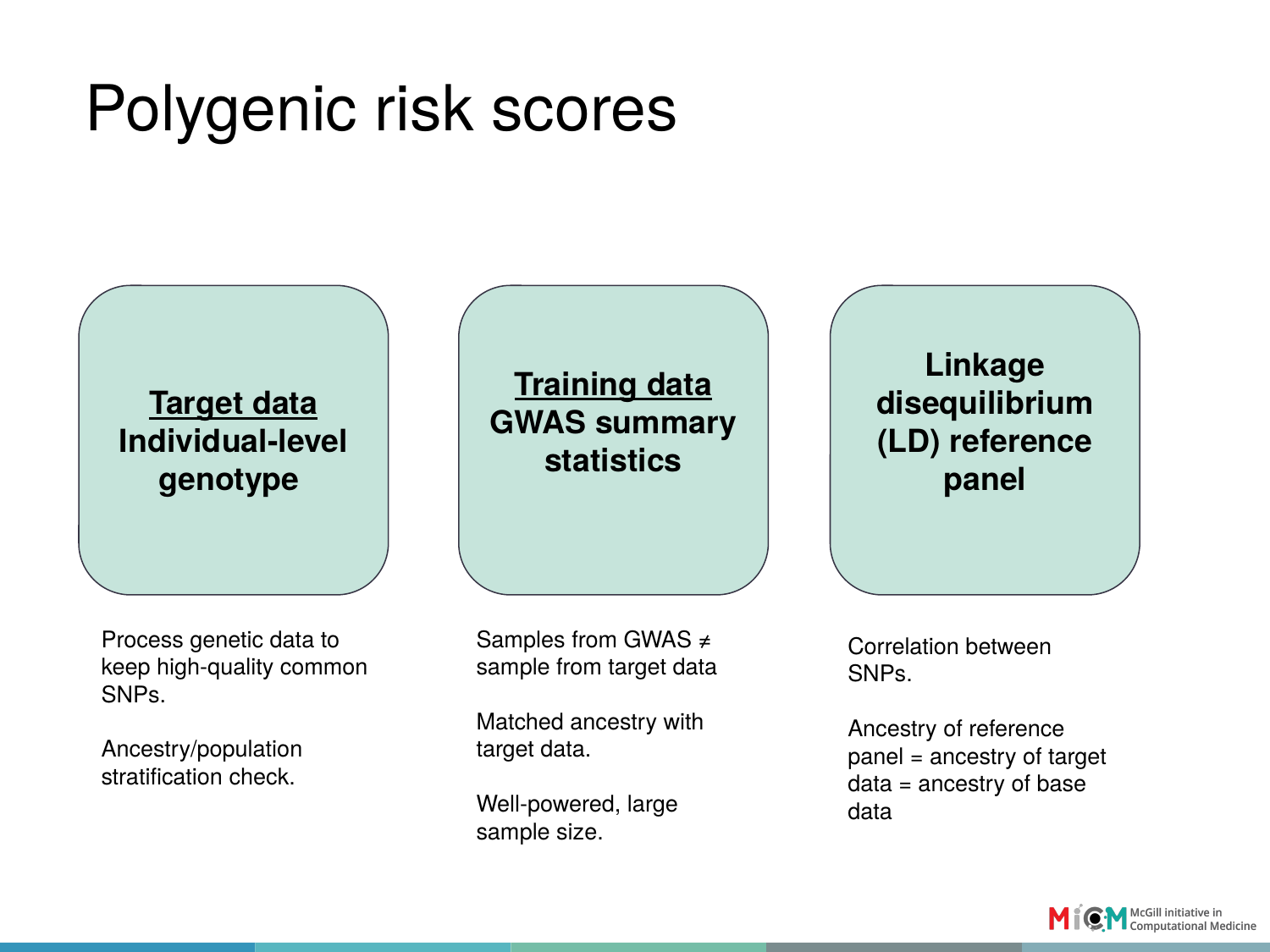

# Polygenic risk scores
Target data
Individual-level genotype
Training data
GWAS summary statistics

Linkage disequilibrium (LD) reference panel

Process genetic data to keep high-quality common SNPs.

Ancestry/population stratification check.
Samples from GWAS ≠ sample from target data

Matched ancestry with target data.

Well-powered, large sample size.

Correlation between SNPs.

Ancestry of reference panel = ancestry of target data = ancestry of base data